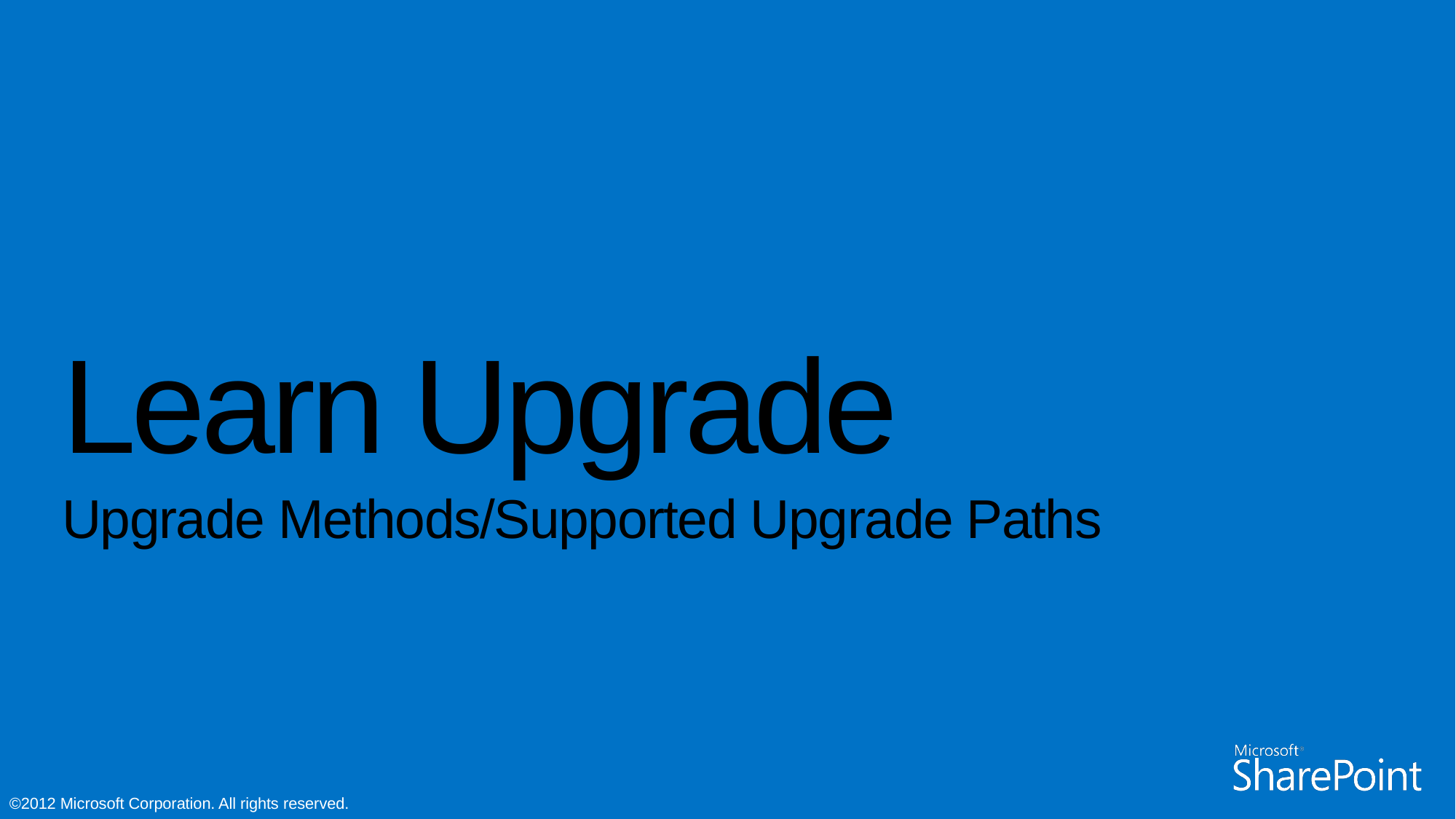

# Learn Upgrade
Upgrade Methods/Supported Upgrade Paths